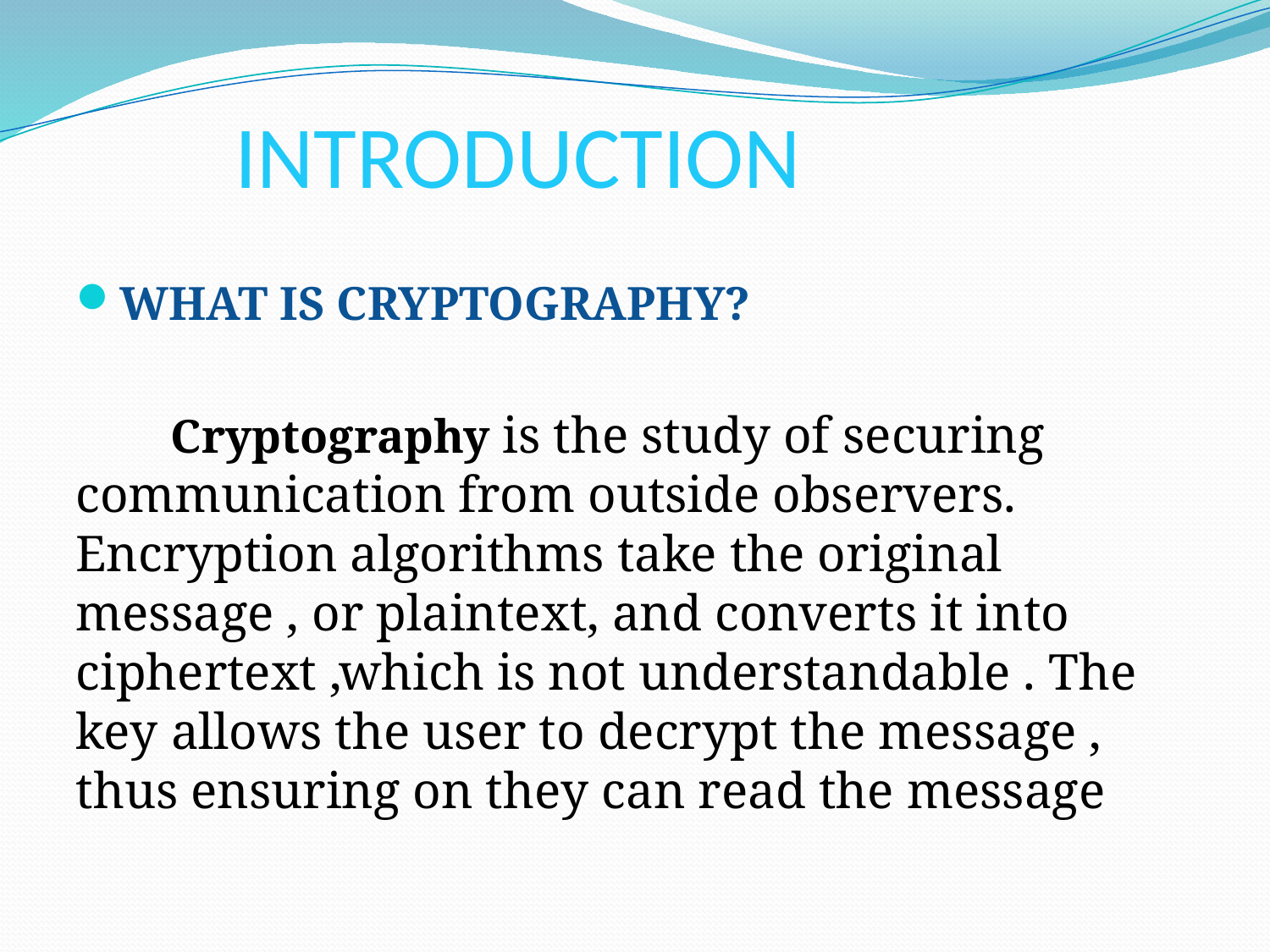

# INTRODUCTION
WHAT IS CRYPTOGRAPHY?

        Cryptography is the study of securing communication from outside observers. Encryption algorithms take the original message , or plaintext, and converts it into ciphertext ,which is not understandable . The key allows the user to decrypt the message , thus ensuring on they can read the message